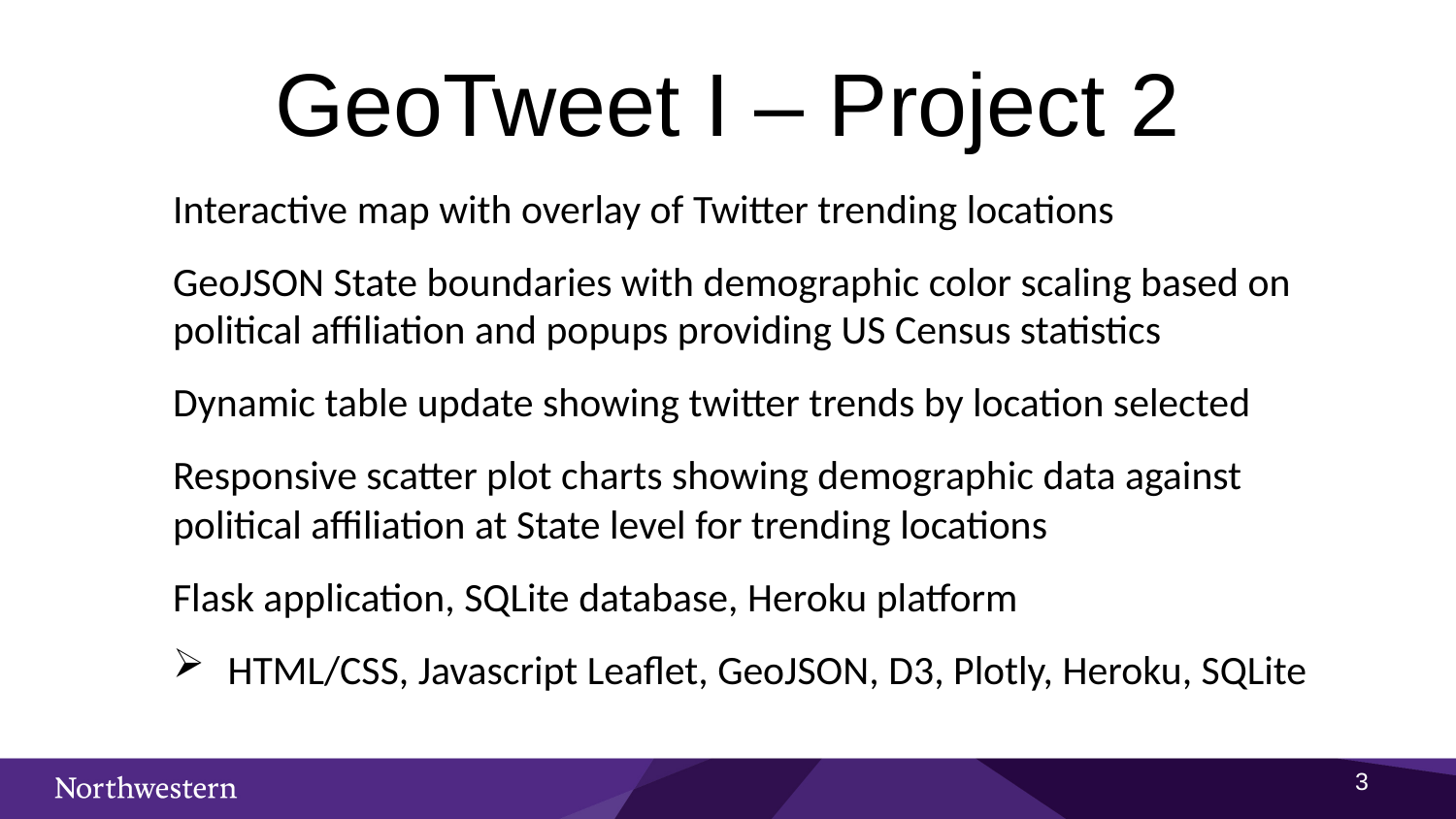

# GeoTweet I – Project 2
Interactive map with overlay of Twitter trending locations
GeoJSON State boundaries with demographic color scaling based on political affiliation and popups providing US Census statistics
Dynamic table update showing twitter trends by location selected
Responsive scatter plot charts showing demographic data against political affiliation at State level for trending locations
Flask application, SQLite database, Heroku platform
HTML/CSS, Javascript Leaflet, GeoJSON, D3, Plotly, Heroku, SQLite
3